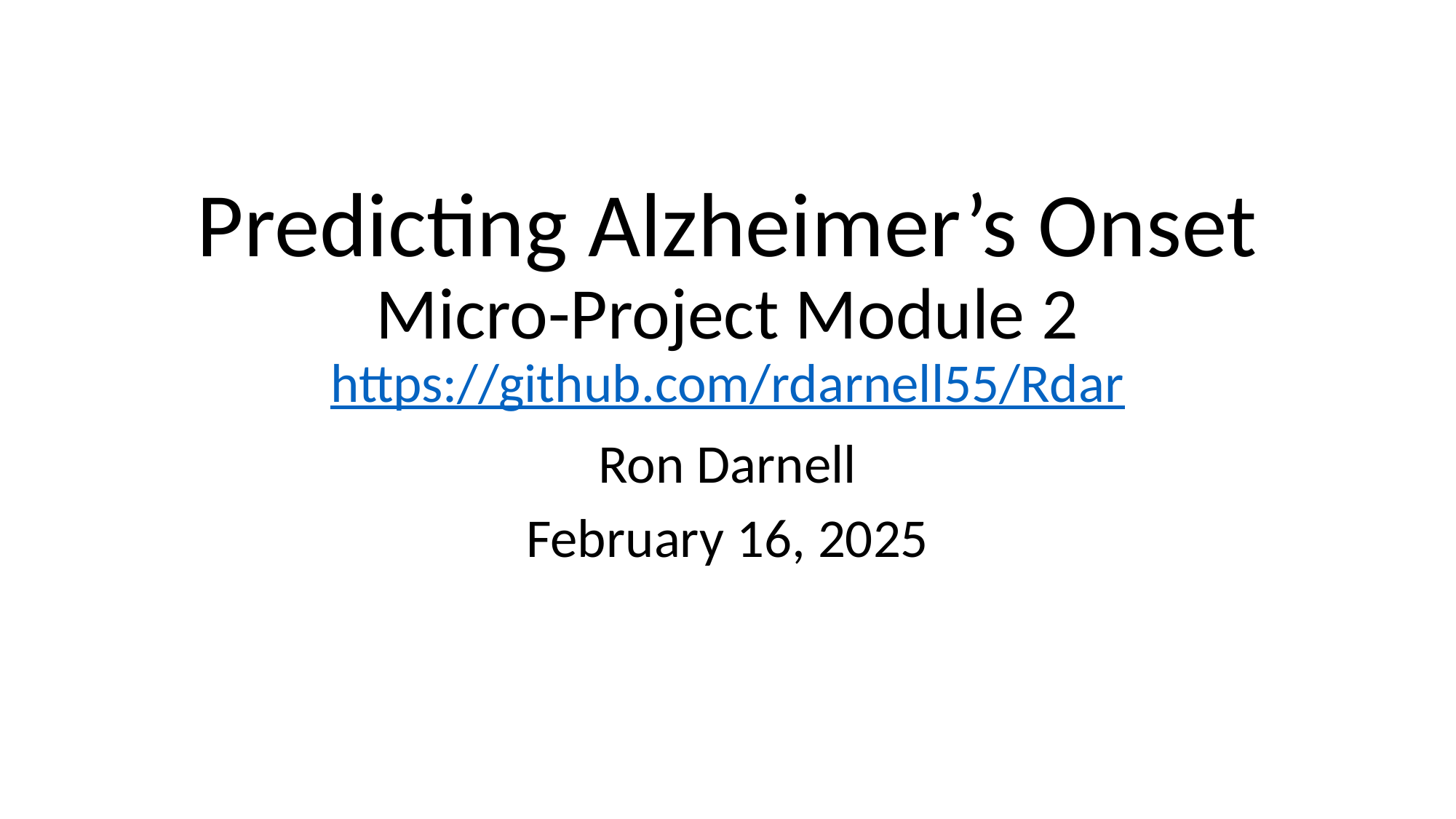

# Predicting Alzheimer’s Onset Micro-Project Module 2 https://github.com/rdarnell55/Rdar
Ron Darnell
February 16, 2025